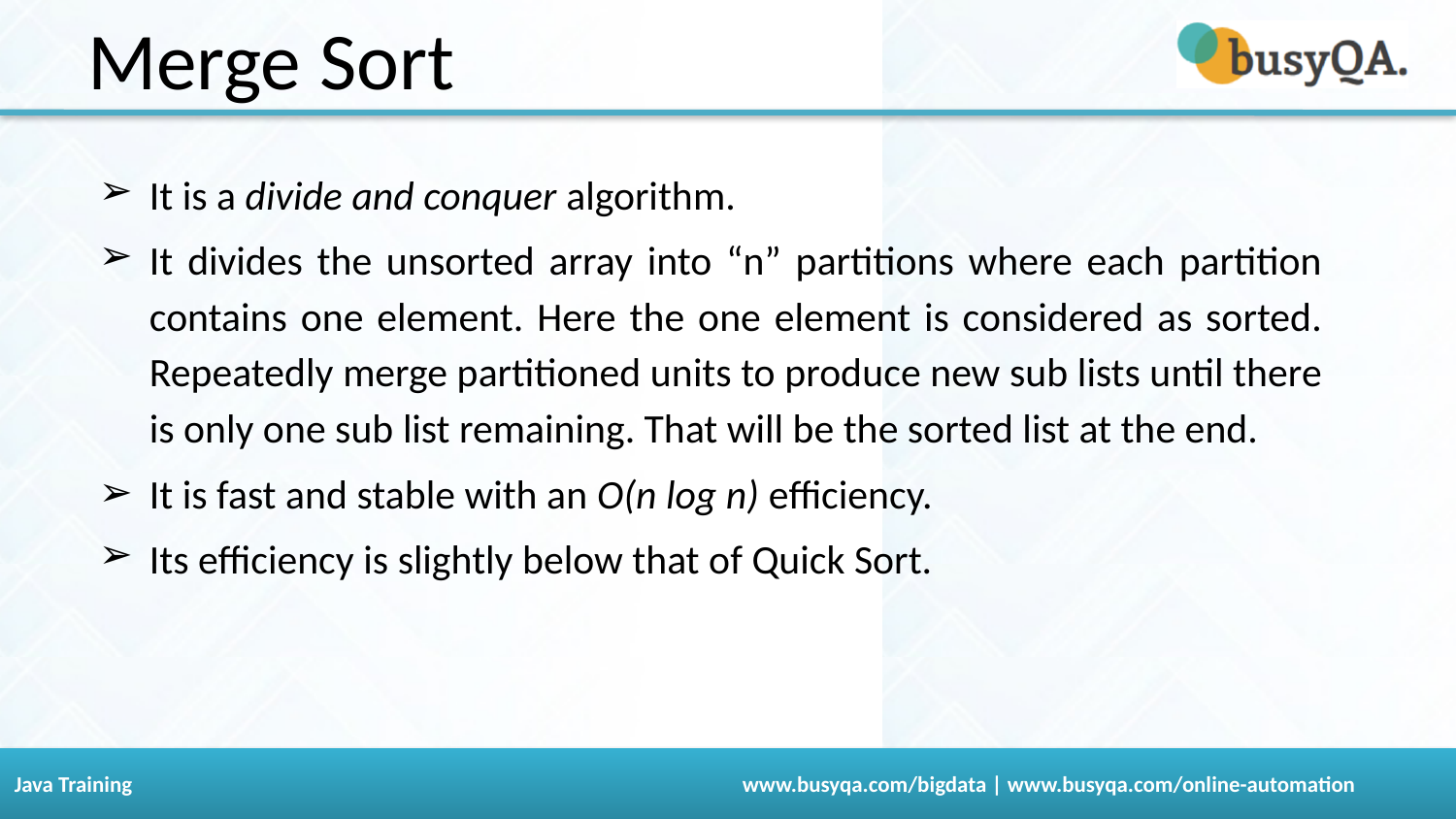

Merge Sort
It is a divide and conquer algorithm.
It divides the unsorted array into “n” partitions where each partition contains one element. Here the one element is considered as sorted. Repeatedly merge partitioned units to produce new sub lists until there is only one sub list remaining. That will be the sorted list at the end.
It is fast and stable with an O(n log n) efficiency.
Its efficiency is slightly below that of Quick Sort.